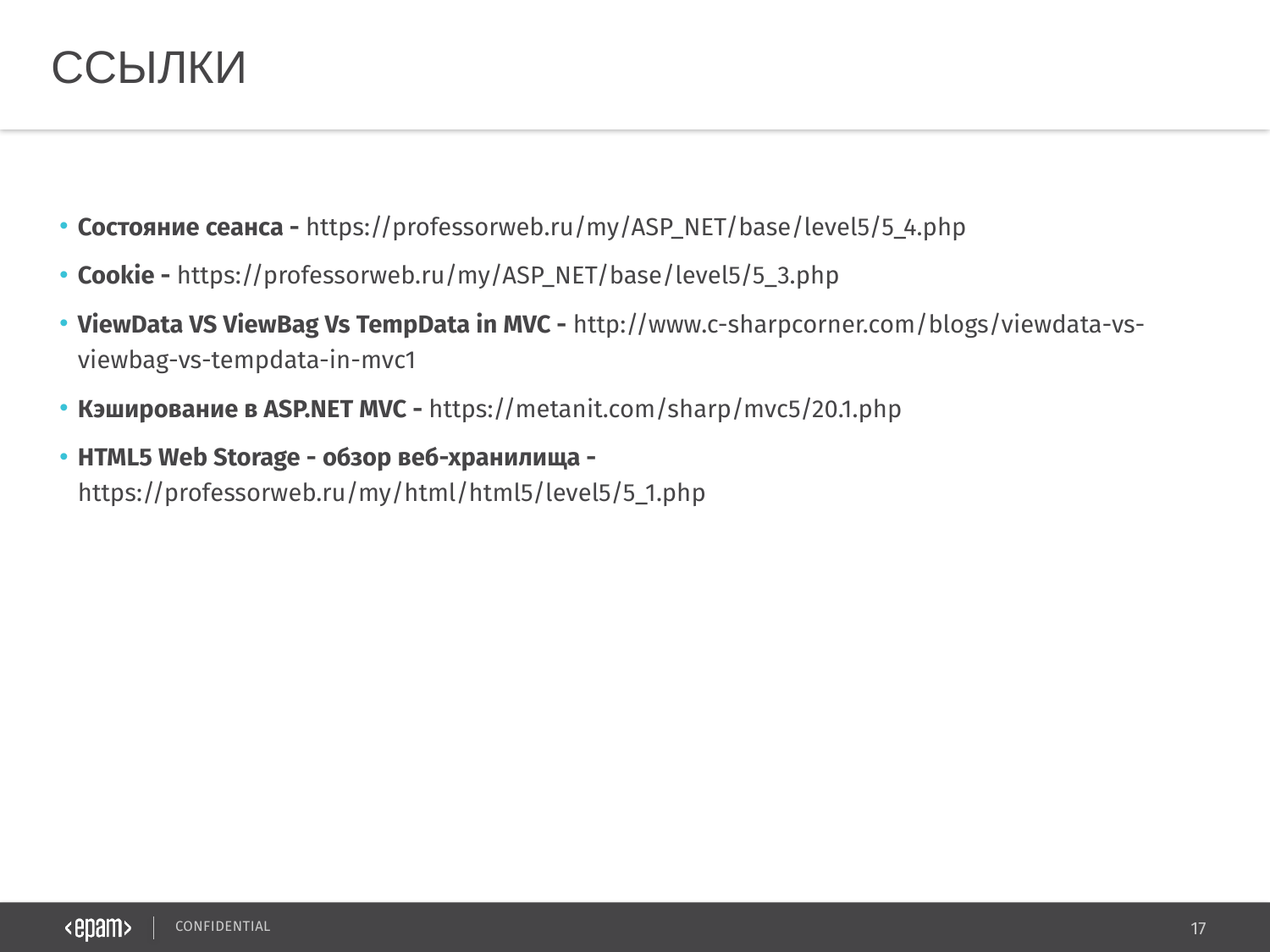

ССЫЛКИ
Состояние сеанса - https://professorweb.ru/my/ASP_NET/base/level5/5_4.php
Cookie - https://professorweb.ru/my/ASP_NET/base/level5/5_3.php
ViewData VS ViewBag Vs TempData in MVC - http://www.c-sharpcorner.com/blogs/viewdata-vs-viewbag-vs-tempdata-in-mvc1
Кэширование в ASP.NET MVC - https://metanit.com/sharp/mvc5/20.1.php
HTML5 Web Storage - обзор веб-хранилища - https://professorweb.ru/my/html/html5/level5/5_1.php